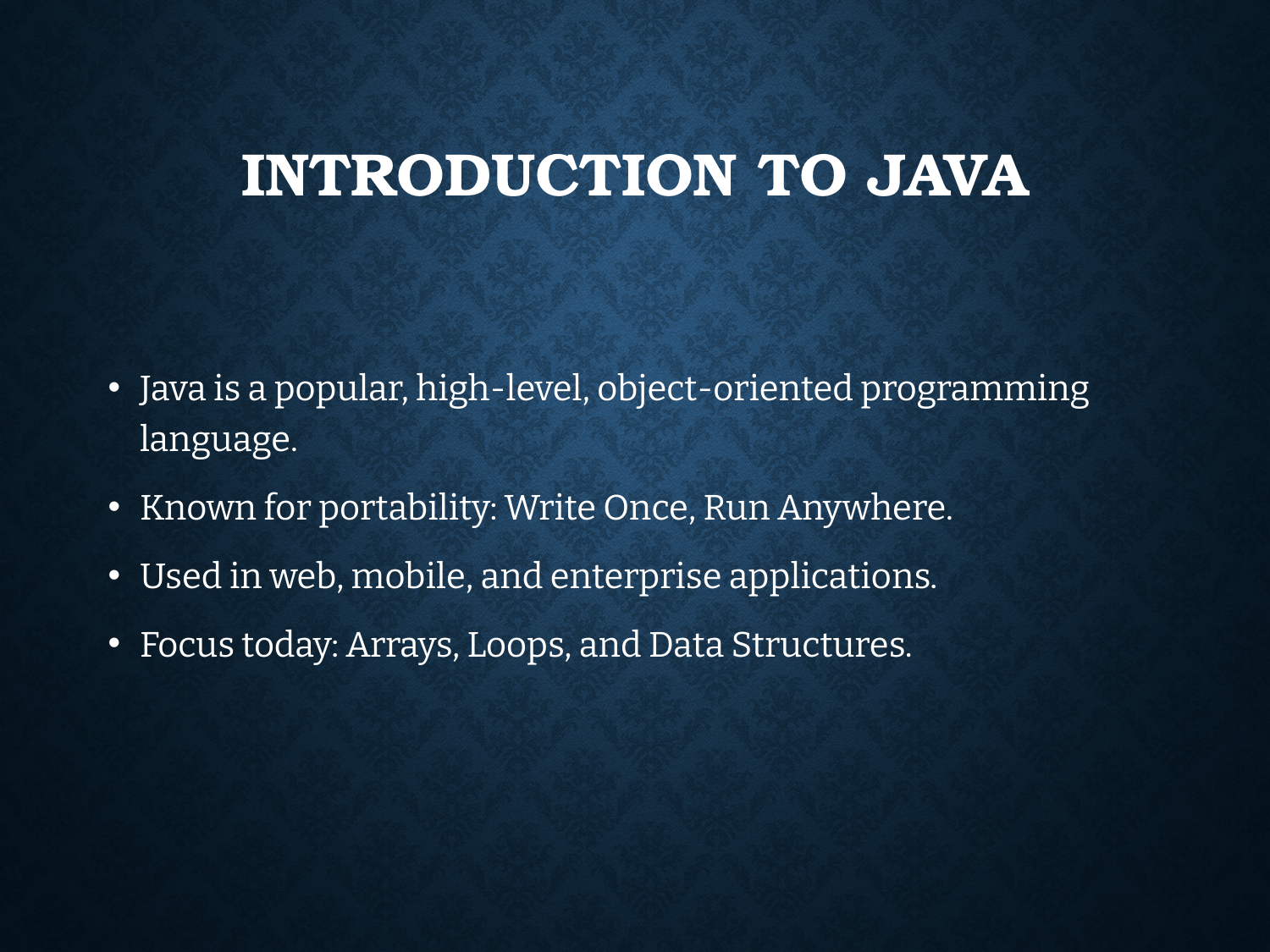

# Introduction to Java

Java is a popular, high-level, object-oriented programming language.
Known for portability: Write Once, Run Anywhere.
Used in web, mobile, and enterprise applications.
Focus today: Arrays, Loops, and Data Structures.